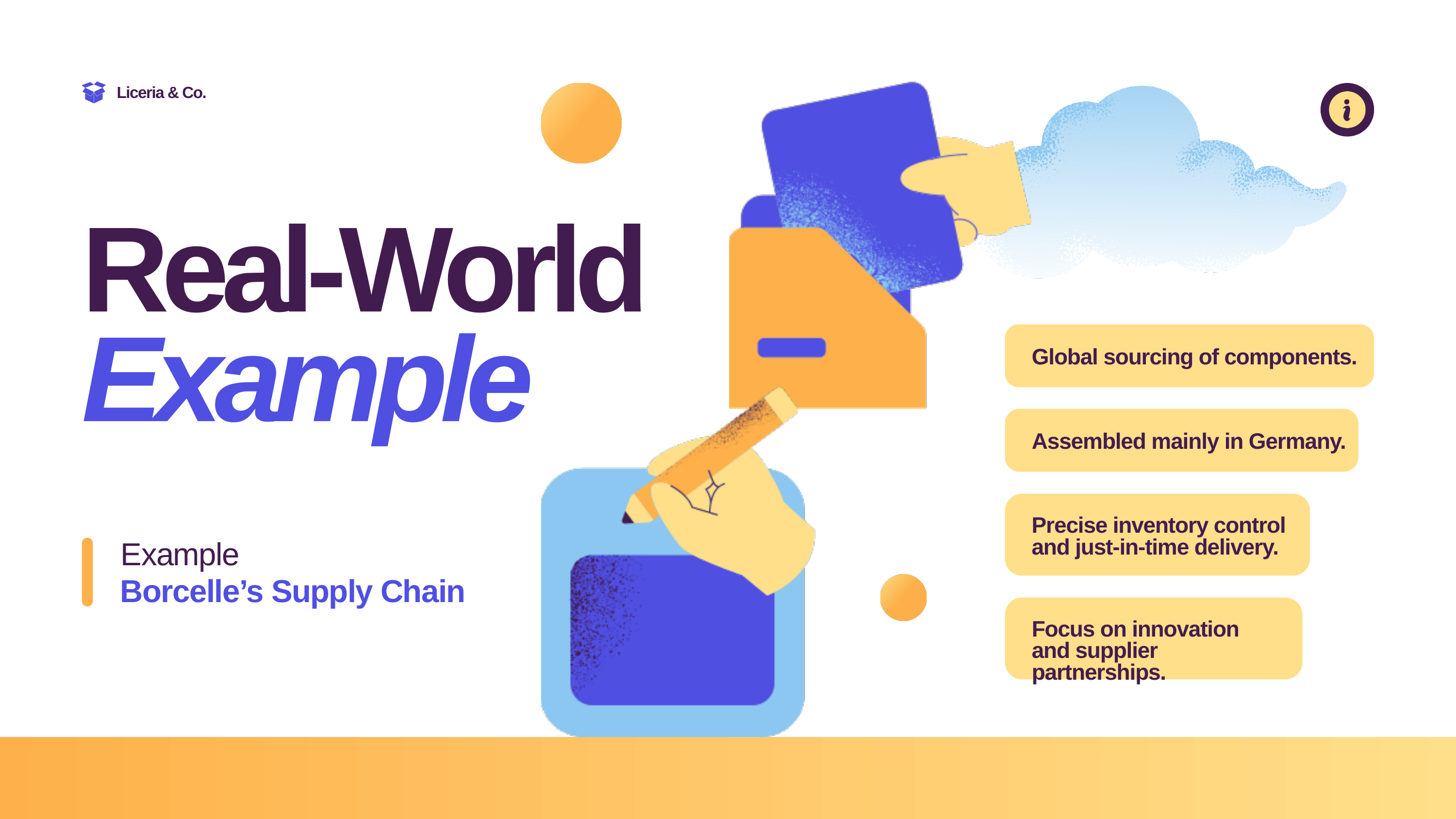

Liceria & Co.

Real-World

Example
Global sourcing of components.

Assembled mainly in Germany.

Precise inventory control and just-in-time delivery.
Example

Borcelle’s Supply Chain

Focus on innovation and supplier partnerships.